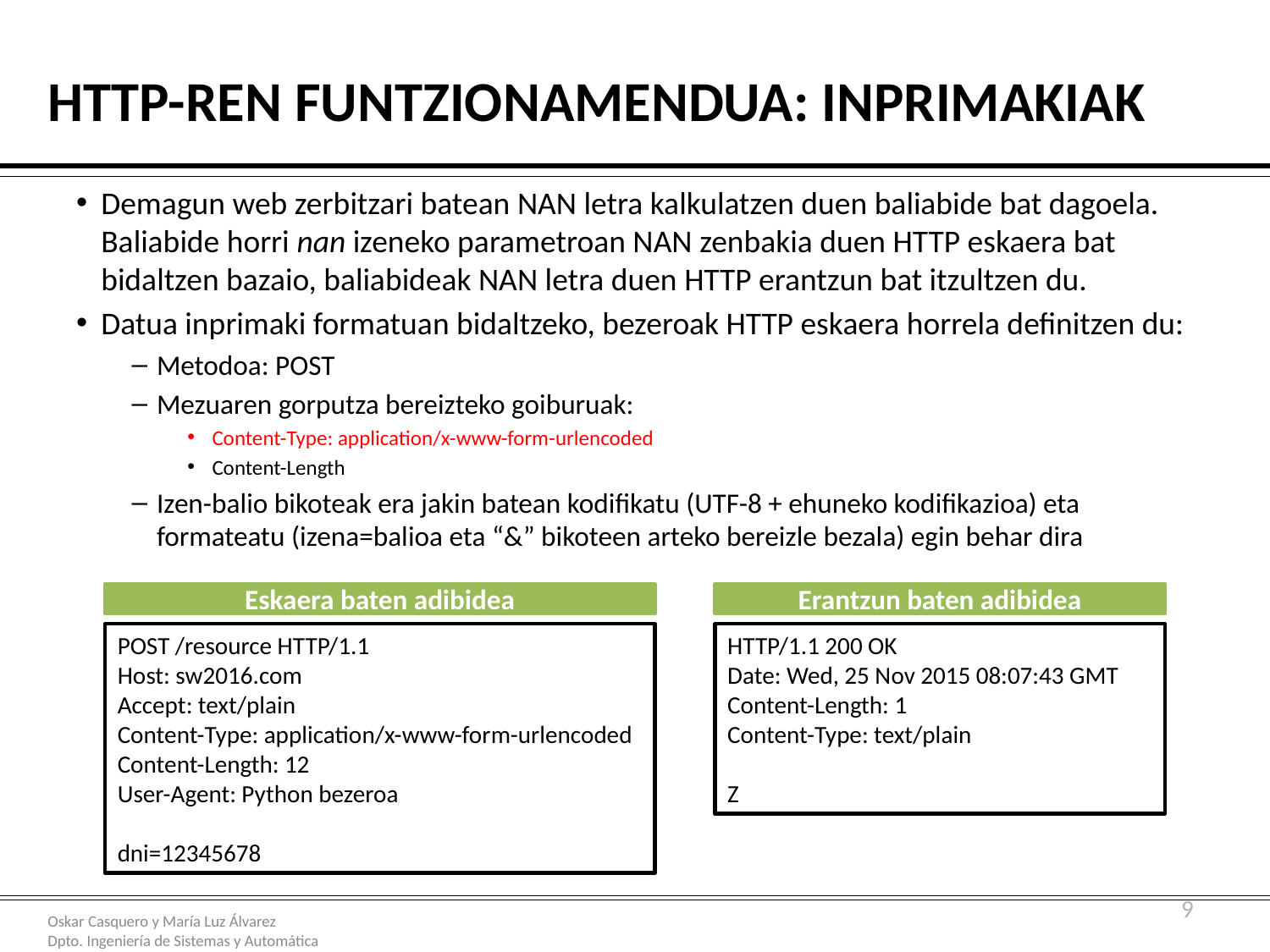

# HTTP-ren funtzionamendua: inprimakiak
Demagun web zerbitzari batean NAN letra kalkulatzen duen baliabide bat dagoela. Baliabide horri nan izeneko parametroan NAN zenbakia duen HTTP eskaera bat bidaltzen bazaio, baliabideak NAN letra duen HTTP erantzun bat itzultzen du.
Datua inprimaki formatuan bidaltzeko, bezeroak HTTP eskaera horrela definitzen du:
Metodoa: POST
Mezuaren gorputza bereizteko goiburuak:
Content-Type: application/x-www-form-urlencoded
Content-Length
Izen-balio bikoteak era jakin batean kodifikatu (UTF-8 + ehuneko kodifikazioa) eta formateatu (izena=balioa eta “&” bikoteen arteko bereizle bezala) egin behar dira
Eskaera baten adibidea
Erantzun baten adibidea
POST /resource HTTP/1.1
Host: sw2016.com
Accept: text/plain
Content-Type: application/x-www-form-urlencoded
Content-Length: 12
User-Agent: Python bezeroa

dni=12345678
HTTP/1.1 200 OK
Date: Wed, 25 Nov 2015 08:07:43 GMT
Content-Length: 1
Content-Type: text/plain

Z
9